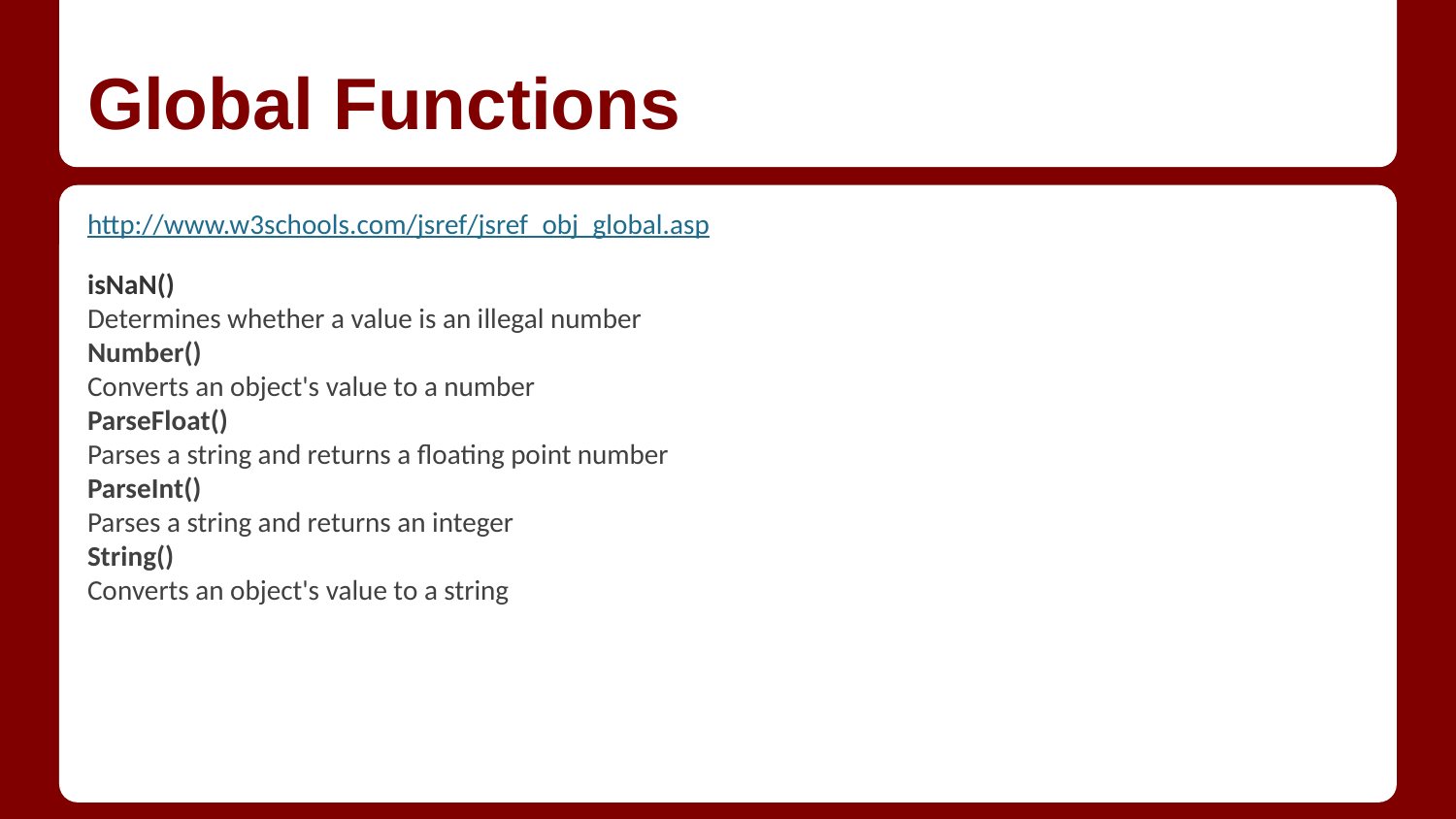

# Global Functions
http://www.w3schools.com/jsref/jsref_obj_global.asp

isNaN()
Determines whether a value is an illegal number
Number()
Converts an object's value to a number
ParseFloat()
Parses a string and returns a floating point number
ParseInt()
Parses a string and returns an integer
String()
Converts an object's value to a string